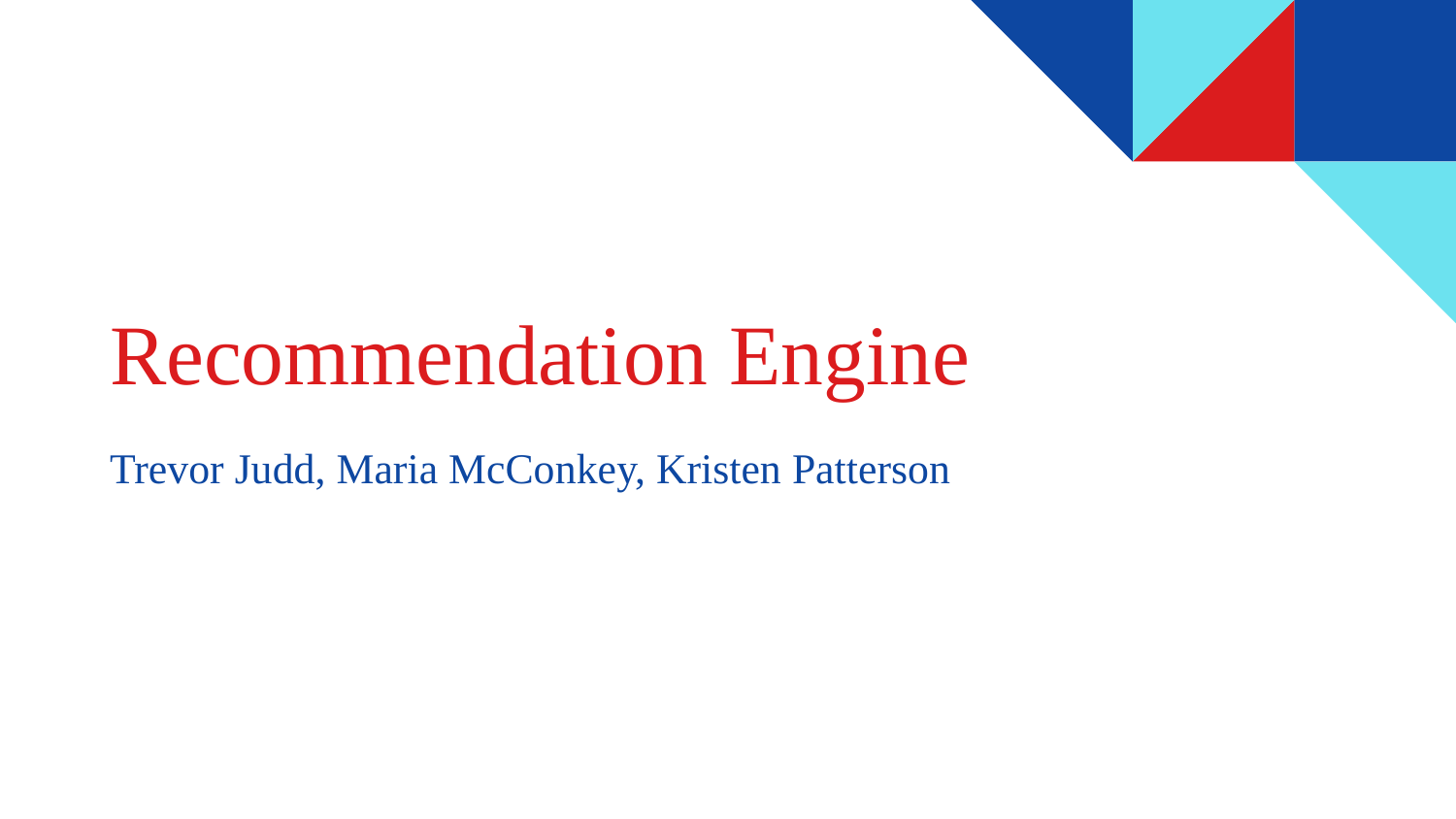

# Recommendation Engine
Trevor Judd, Maria McConkey, Kristen Patterson